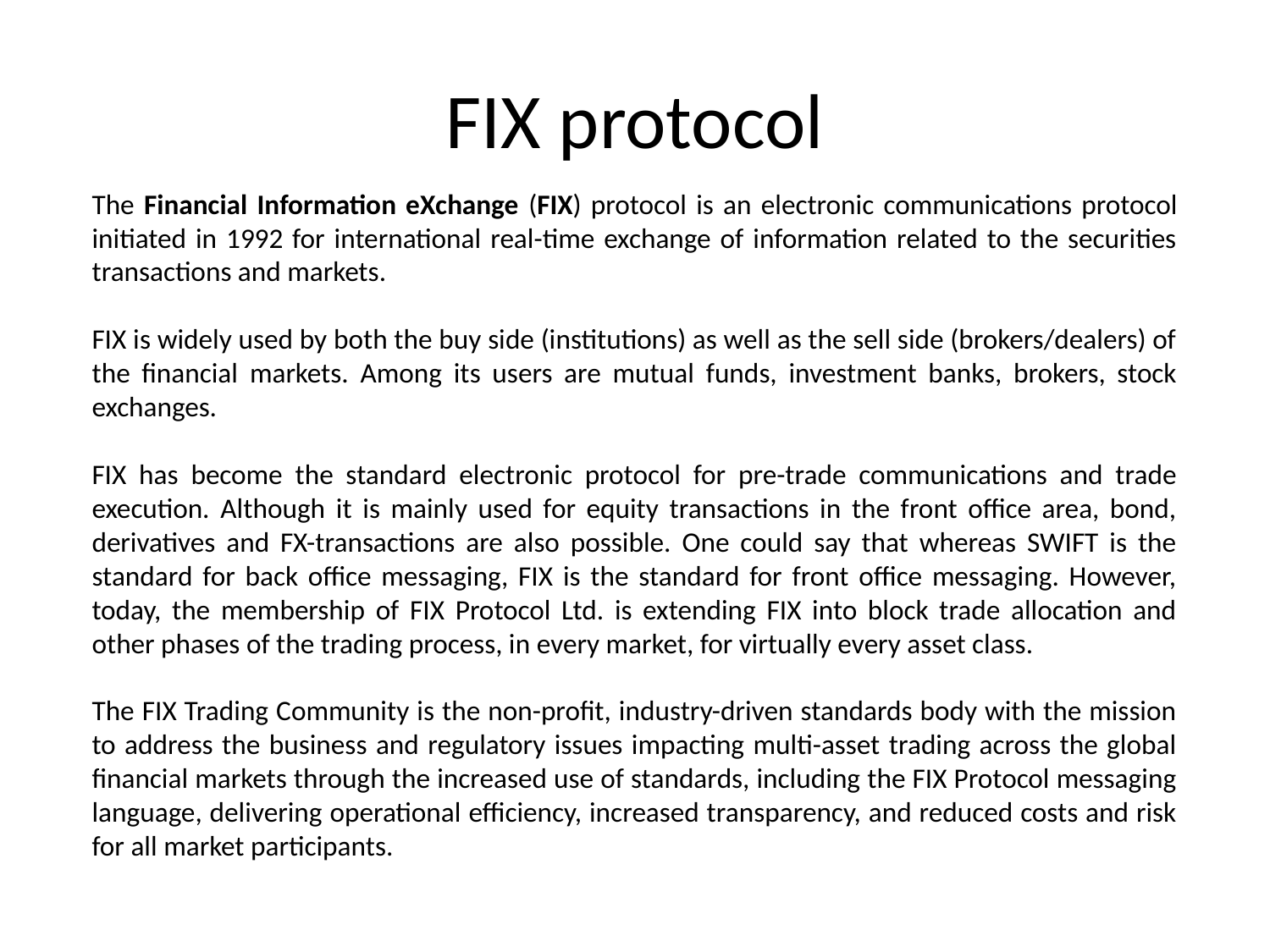

# FIX protocol
The Financial Information eXchange (FIX) protocol is an electronic communications protocol initiated in 1992 for international real-time exchange of information related to the securities transactions and markets.

FIX is widely used by both the buy side (institutions) as well as the sell side (brokers/dealers) of the financial markets. Among its users are mutual funds, investment banks, brokers, stock exchanges.

FIX has become the standard electronic protocol for pre-trade communications and trade execution. Although it is mainly used for equity transactions in the front office area, bond, derivatives and FX-transactions are also possible. One could say that whereas SWIFT is the standard for back office messaging, FIX is the standard for front office messaging. However, today, the membership of FIX Protocol Ltd. is extending FIX into block trade allocation and other phases of the trading process, in every market, for virtually every asset class.

The FIX Trading Community is the non-profit, industry-driven standards body with the mission to address the business and regulatory issues impacting multi-asset trading across the global financial markets through the increased use of standards, including the FIX Protocol messaging language, delivering operational efficiency, increased transparency, and reduced costs and risk for all market participants.